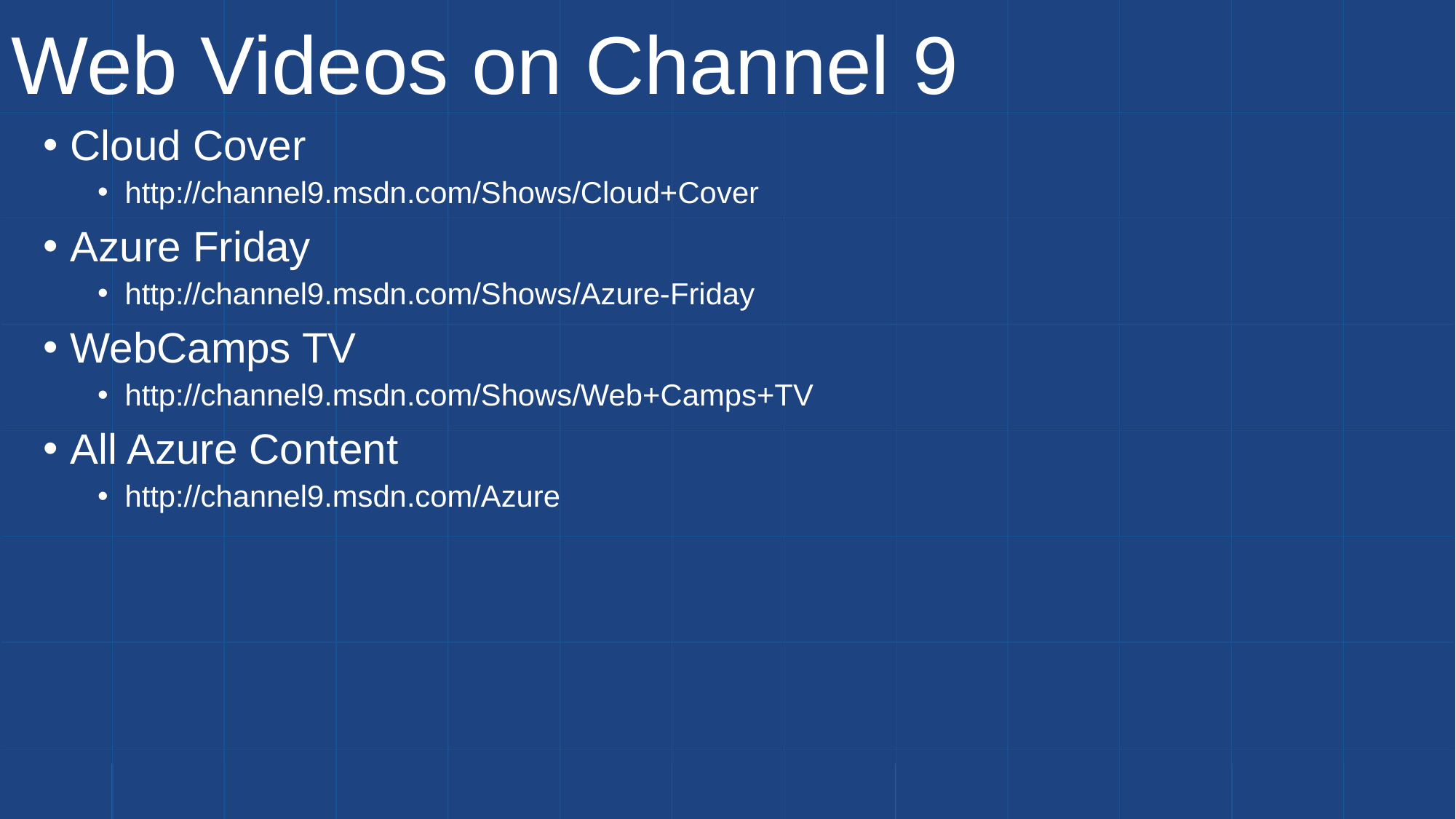

# Web Videos on Channel 9
Cloud Cover
http://channel9.msdn.com/Shows/Cloud+Cover
Azure Friday
http://channel9.msdn.com/Shows/Azure-Friday
WebCamps TV
http://channel9.msdn.com/Shows/Web+Camps+TV
All Azure Content
http://channel9.msdn.com/Azure